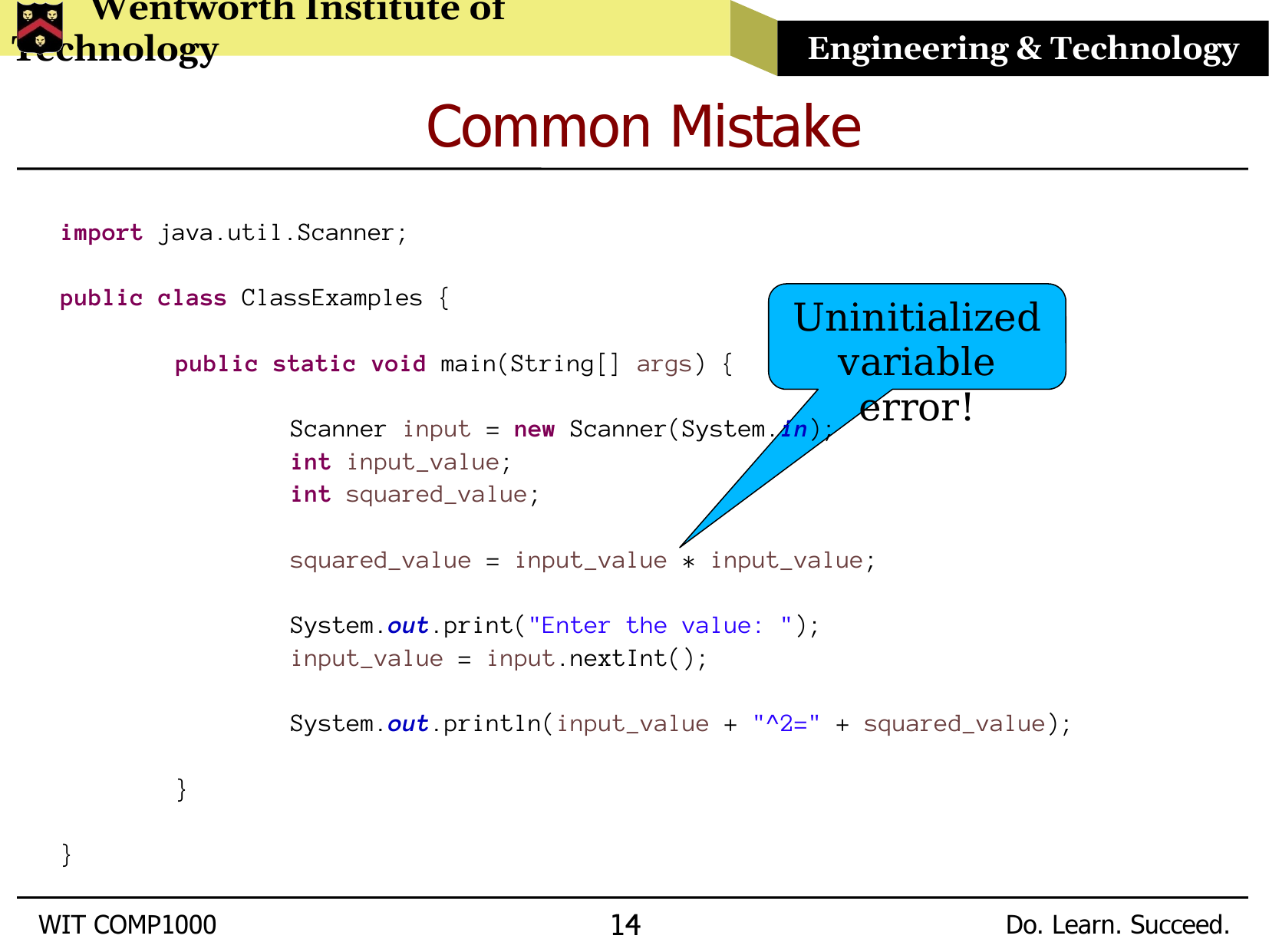

# Common Mistake
import java.util.Scanner;

public class ClassExamples {

	public static void main(String[] args) {

		Scanner input = new Scanner(System.in);
		int input_value;
		int squared_value;

		squared_value = input_value * input_value;

		System.out.print("Enter the value: ");
		input_value = input.nextInt();

		System.out.println(input_value + "^2=" + squared_value);

	}

}

Uninitialized variable error!